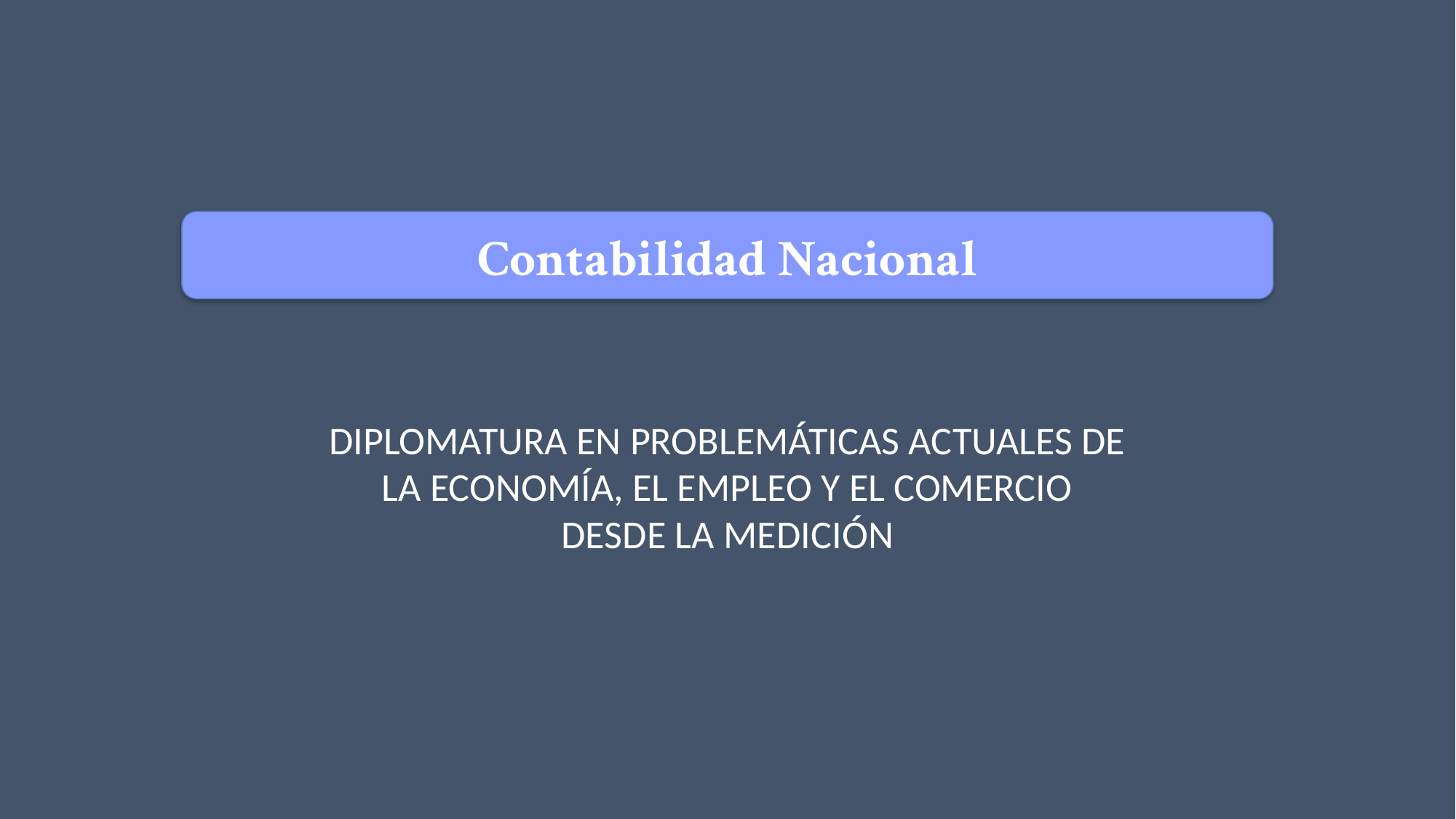

Contabilidad Nacional

DIPLOMATURA EN PROBLEMÁTICAS ACTUALES DE LA ECONOMÍA, EL EMPLEO Y EL COMERCIO
DESDE LA MEDICIÓN